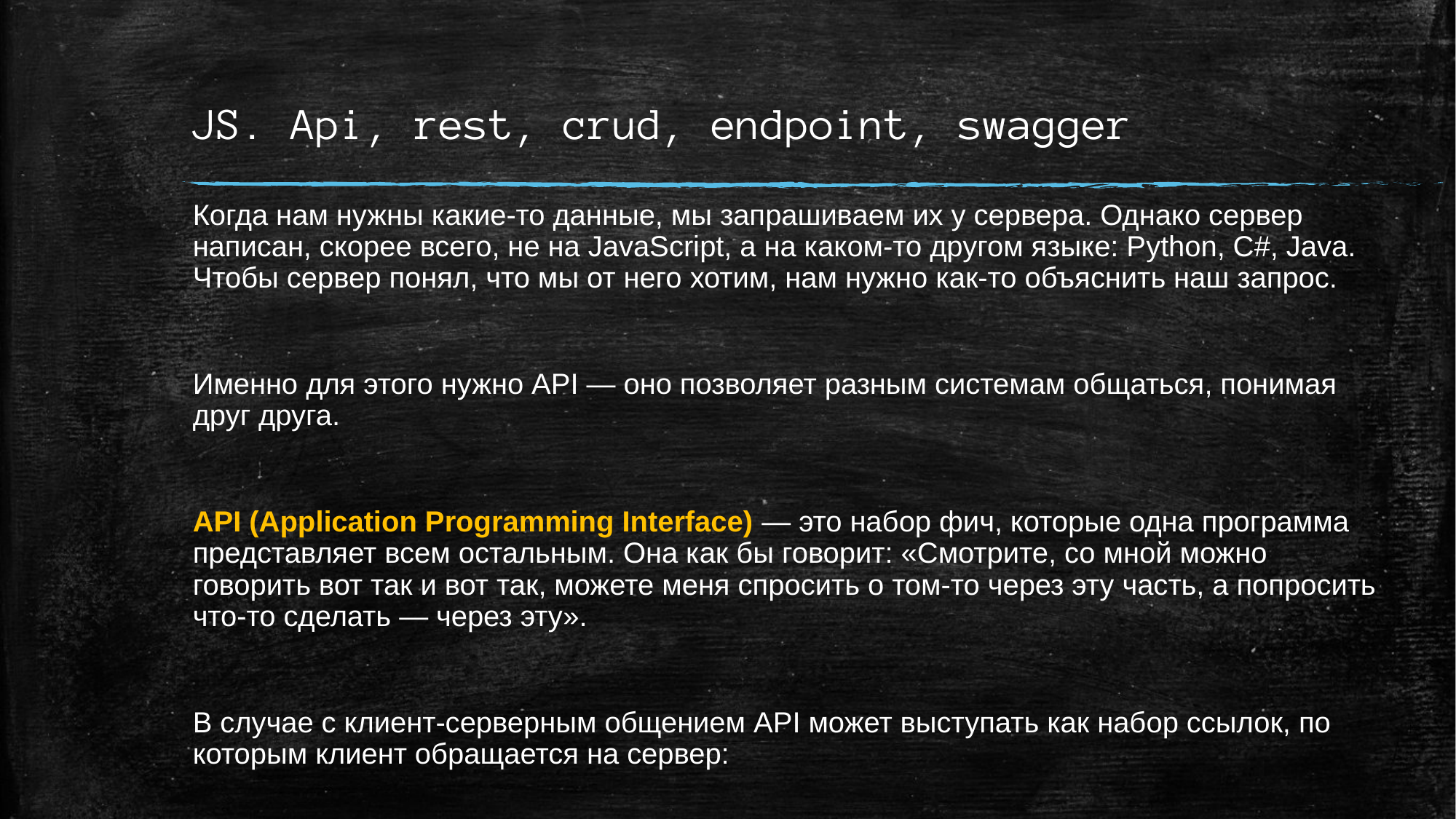

# JS. Api, rest, crud, endpoint, swagger
Когда нам нужны какие-то данные, мы запрашиваем их у сервера. Однако сервер написан, скорее всего, не на JavaScript, а на каком-то другом языке: Python, C#, Java. Чтобы сервер понял, что мы от него хотим, нам нужно как-то объяснить наш запрос.

Именно для этого нужно API — оно позволяет разным системам общаться, понимая друг друга.

API (Application Programming Interface) — это набор фич, которые одна программа представляет всем остальным. Она как бы говорит: «Смотрите, со мной можно говорить вот так и вот так, можете меня спросить о том-то через эту часть, а попросить что-то сделать — через эту».

В случае c клиент-серверным общением API может выступать как набор ссылок, по которым клиент обращается на сервер: